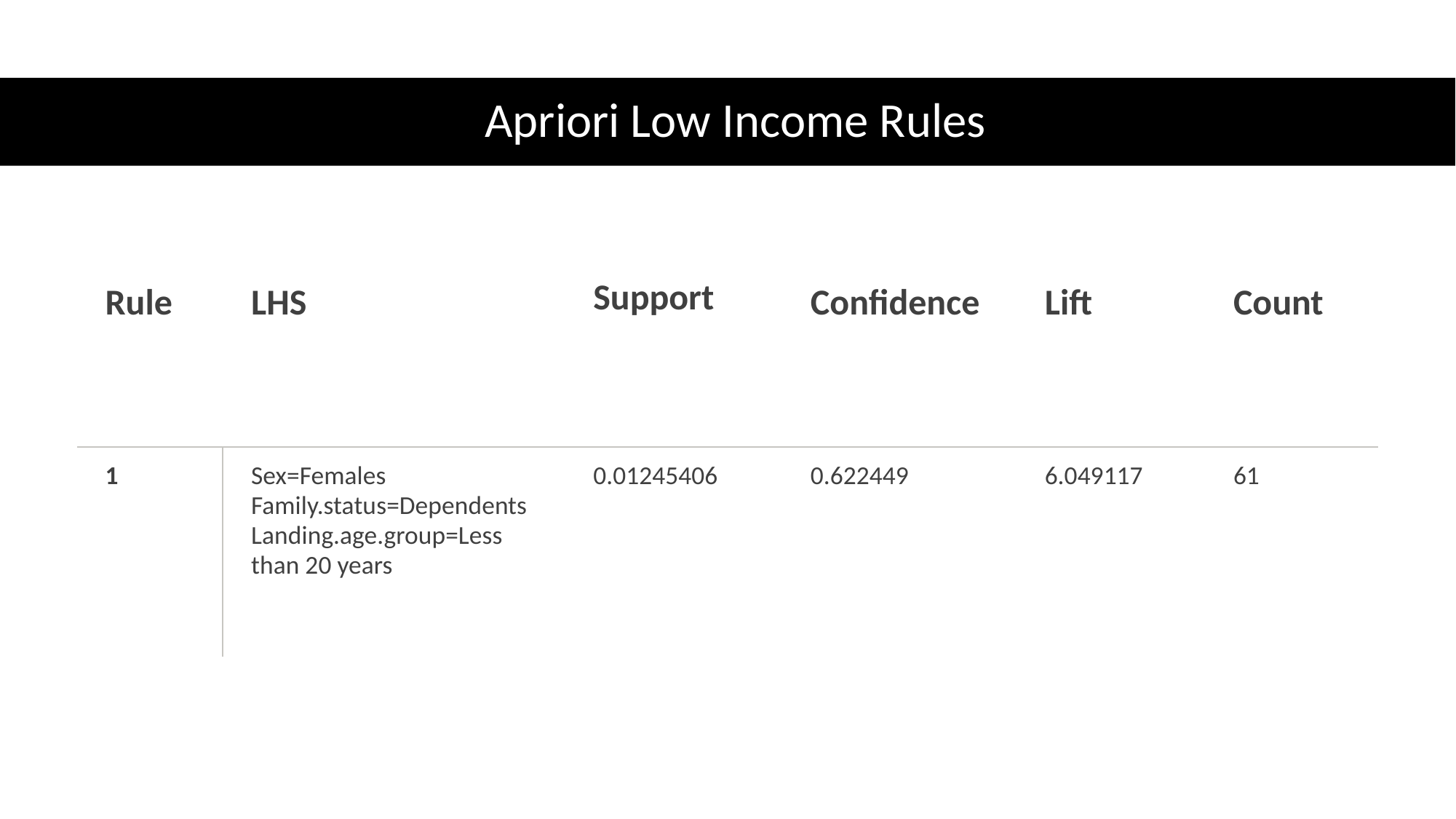

# Apriori Low Income Rules

| Rule | LHS | Support | Confidence | Lift | Count |
| --- | --- | --- | --- | --- | --- |
| 1 | Sex=Females Family.status=Dependents Landing.age.group=Less than 20 years | 0.01245406 | 0.622449 | 6.049117 | 61 |